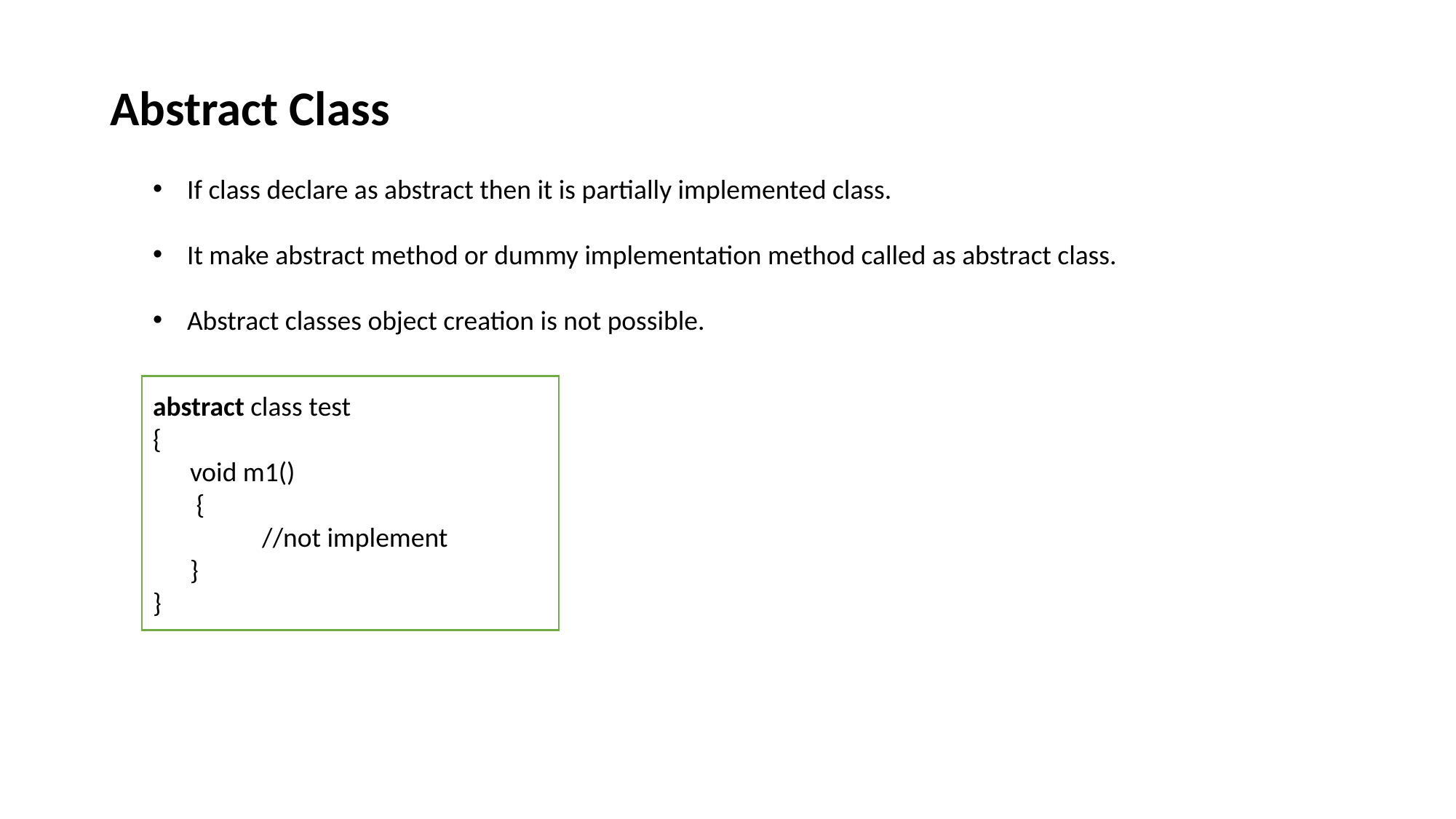

Abstract Class
If class declare as abstract then it is partially implemented class.

It make abstract method or dummy implementation method called as abstract class.

Abstract classes object creation is not possible.

abstract class test
{
      void m1()
       {
	//not implement
      }
}